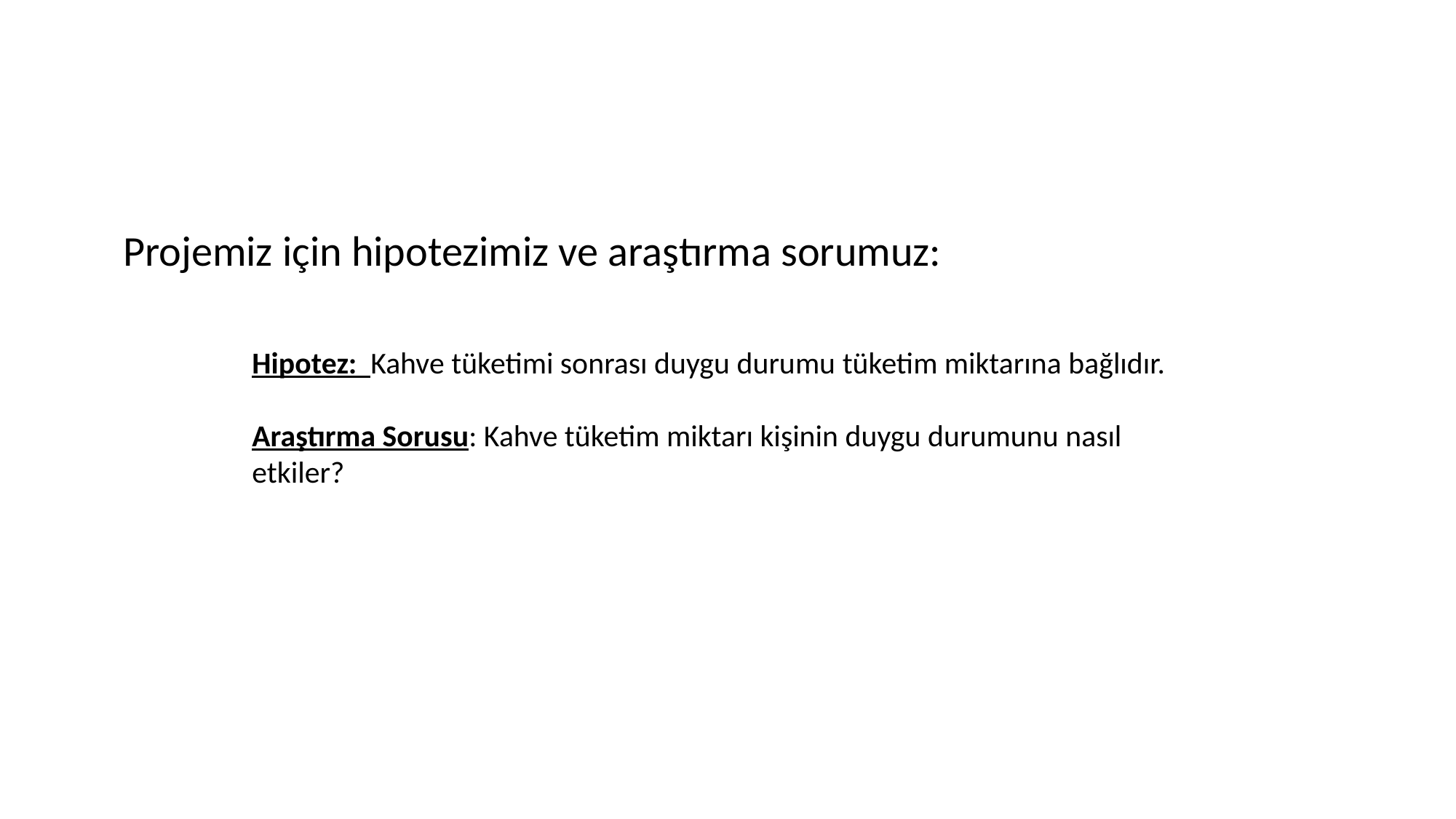

Projemiz için hipotezimiz ve araştırma sorumuz:
Hipotez:  Kahve tüketimi sonrası duygu durumu tüketim miktarına bağlıdır.

Araştırma Sorusu: Kahve tüketim miktarı kişinin duygu durumunu nasıl etkiler?